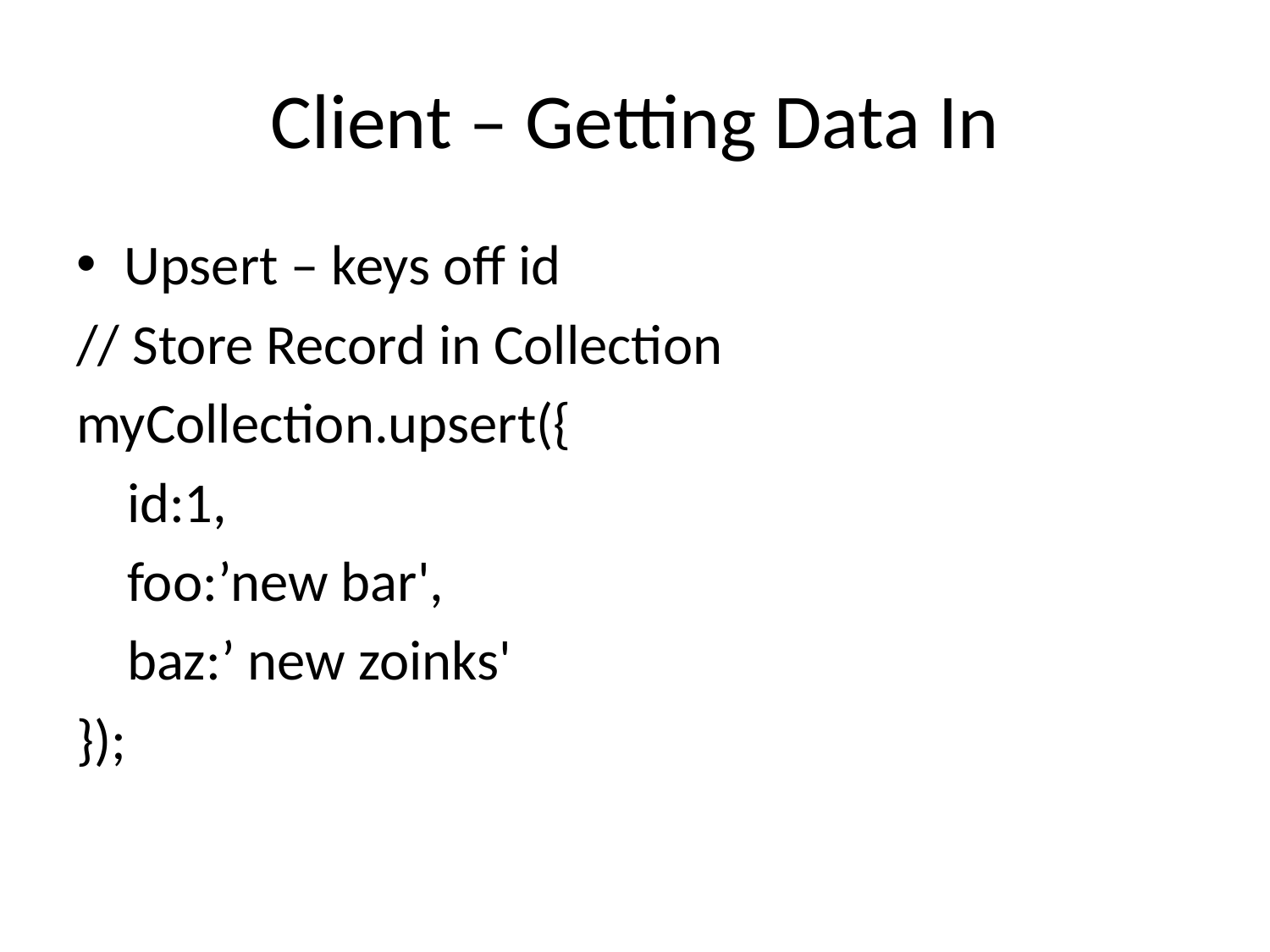

# Client – Getting Data In
Upsert – keys off id
// Store Record in Collection
myCollection.upsert({
    id:1,
    foo:’new bar',
    baz:’ new zoinks'
});